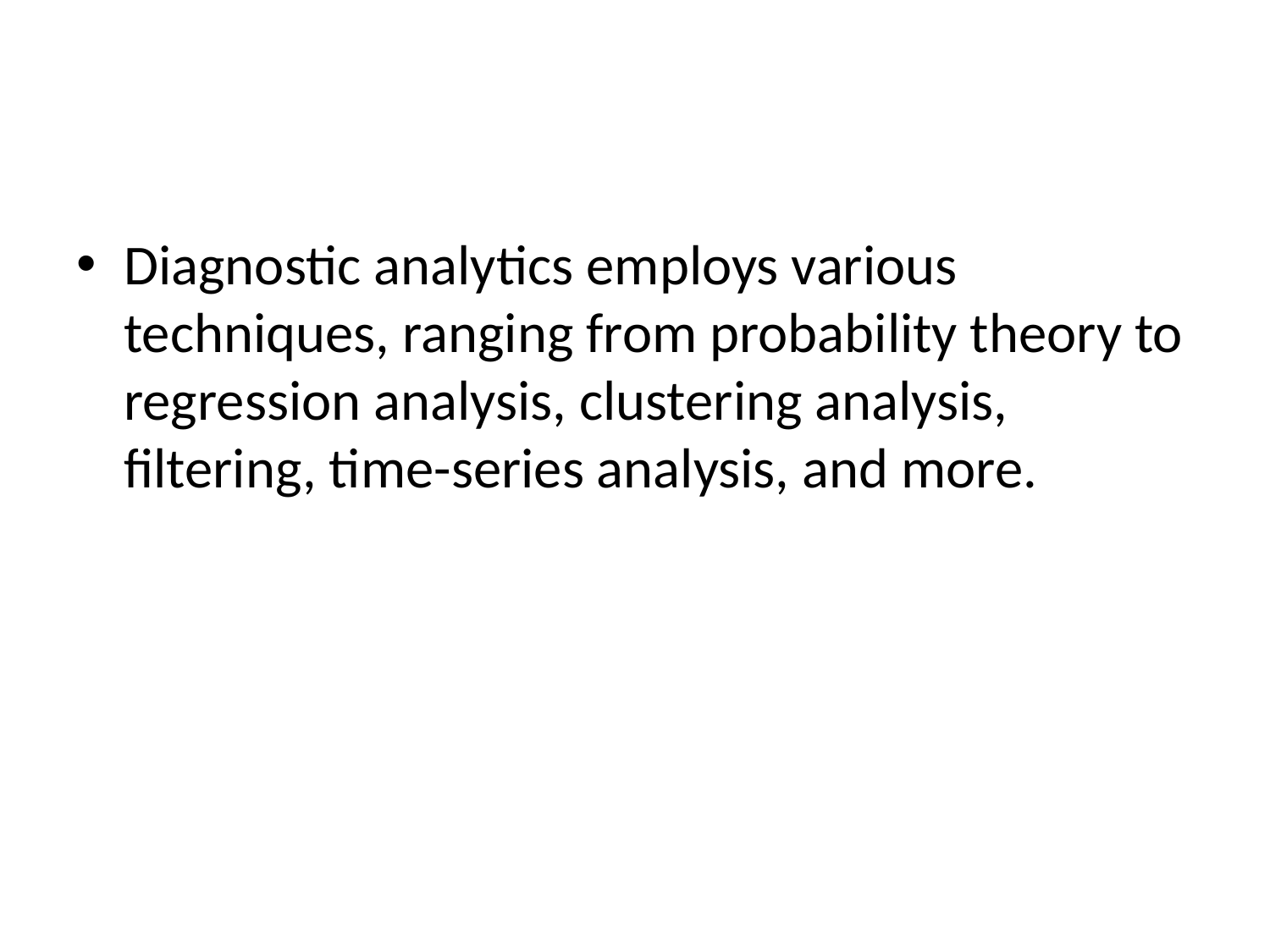

#
Diagnostic analytics employs various techniques, ranging from probability theory to regression analysis, clustering analysis, filtering, time-series analysis, and more.